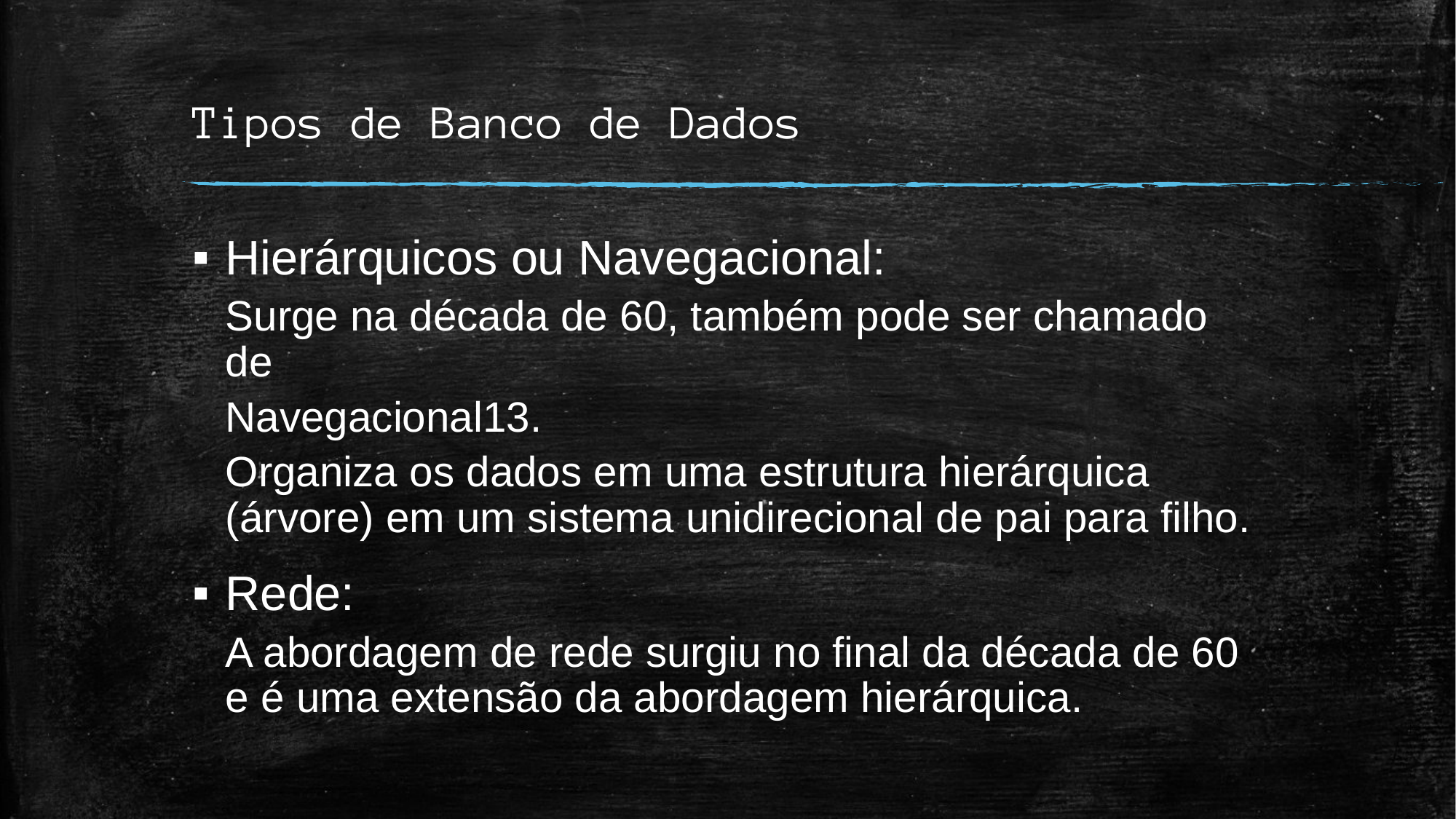

# Tipos de Banco de Dados
Hierárquicos ou Navegacional:
Surge na década de 60, também pode ser chamado de
Navegacional13.
Organiza os dados em uma estrutura hierárquica (árvore) em um sistema unidirecional de pai para filho.
Rede:
A abordagem de rede surgiu no final da década de 60 e é uma extensão da abordagem hierárquica.